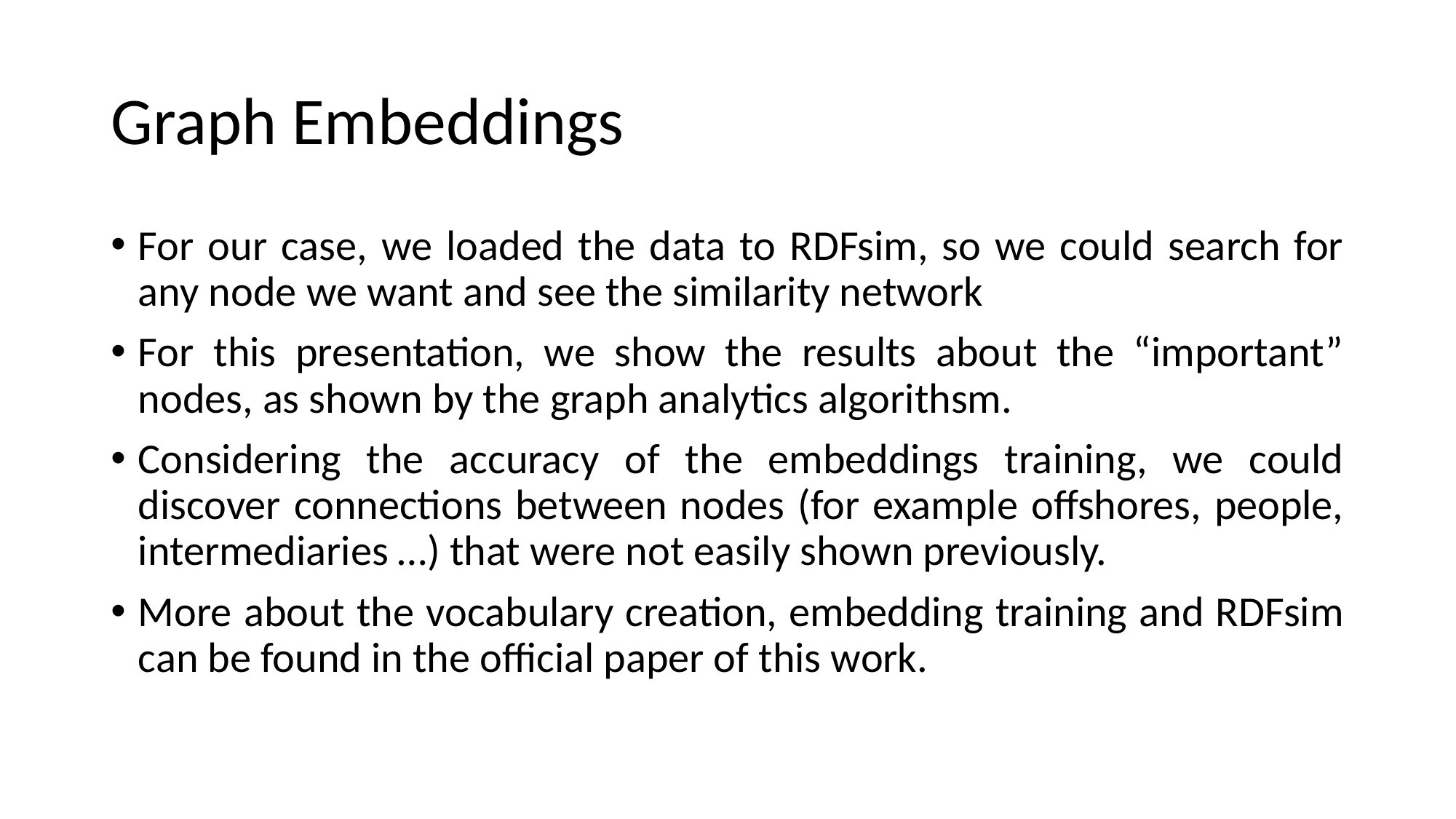

# Graph Embeddings
For our case, we loaded the data to RDFsim, so we could search for any node we want and see the similarity network
For this presentation, we show the results about the “important” nodes, as shown by the graph analytics algorithsm.
Considering the accuracy of the embeddings training, we could discover connections between nodes (for example offshores, people, intermediaries …) that were not easily shown previously.
More about the vocabulary creation, embedding training and RDFsim can be found in the official paper of this work.